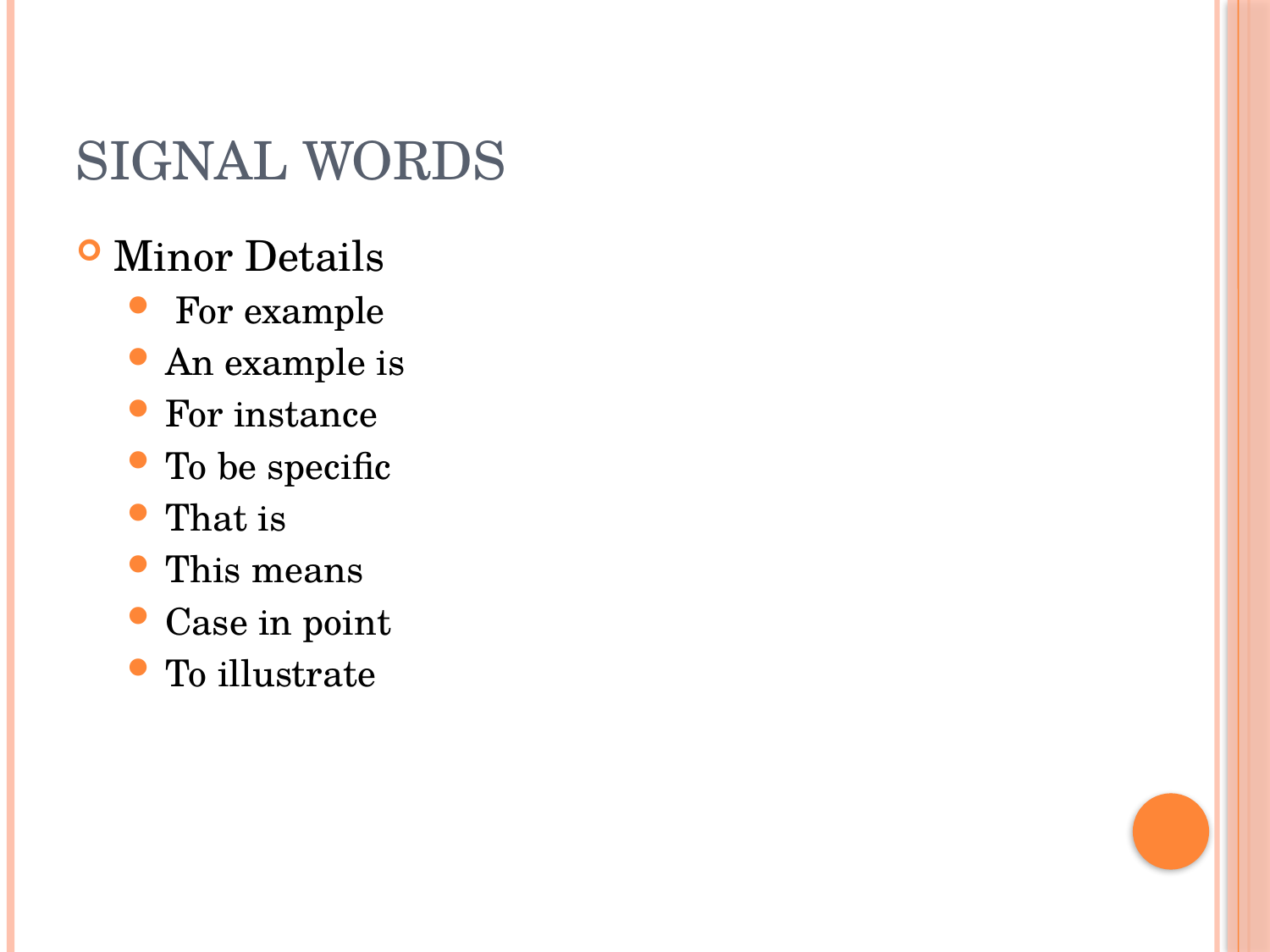

# Signal Words
Minor Details
 For example
An example is
For instance
To be specific
That is
This means
Case in point
To illustrate